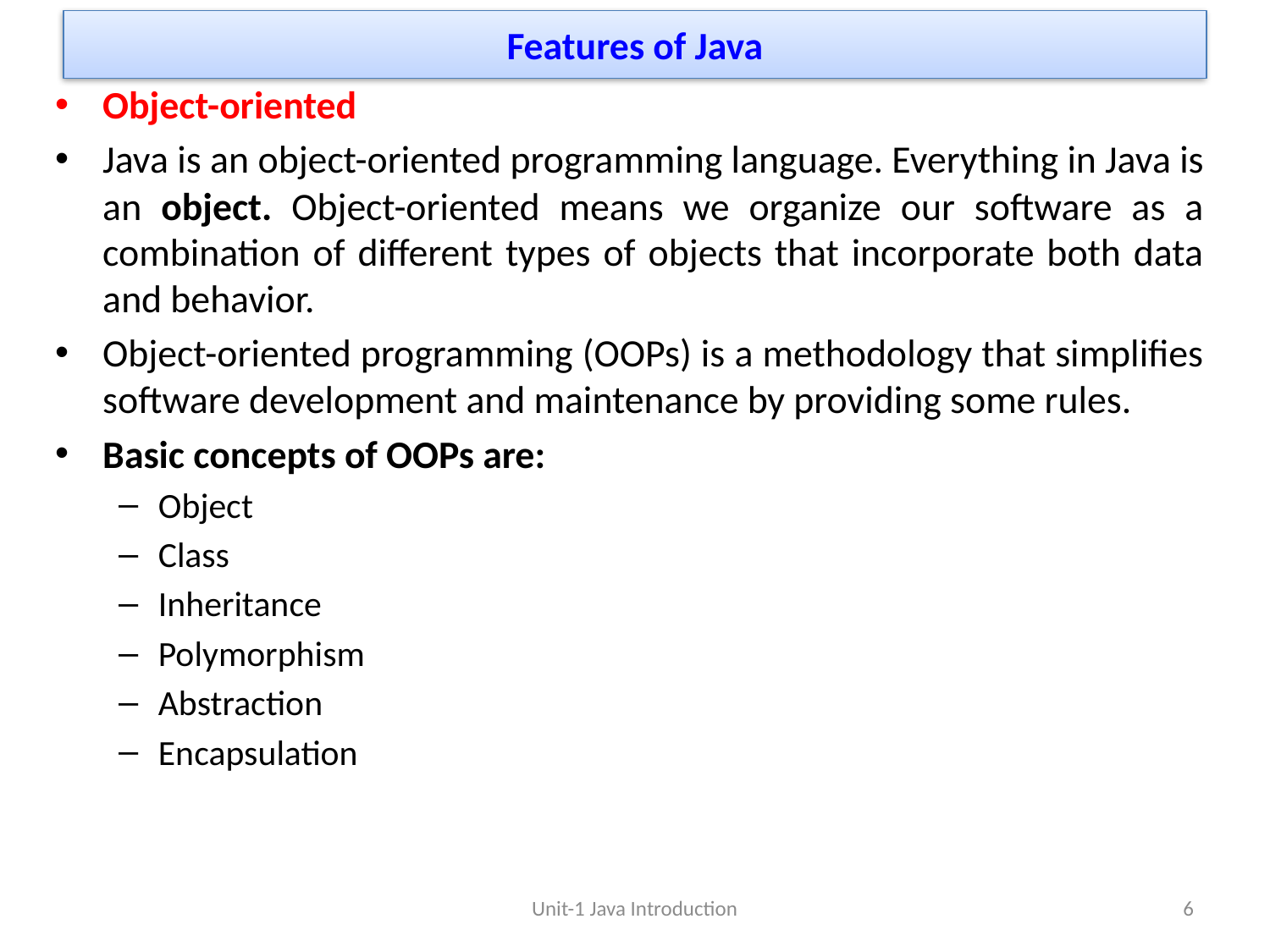

# Features of Java
Object-oriented
Java is an object-oriented programming language. Everything in Java is an object. Object-oriented means we organize our software as a combination of different types of objects that incorporate both data and behavior.
Object-oriented programming (OOPs) is a methodology that simplifies software development and maintenance by providing some rules.
Basic concepts of OOPs are:
Object
Class
Inheritance
Polymorphism
Abstraction
Encapsulation

Unit-1 Java Introduction
6